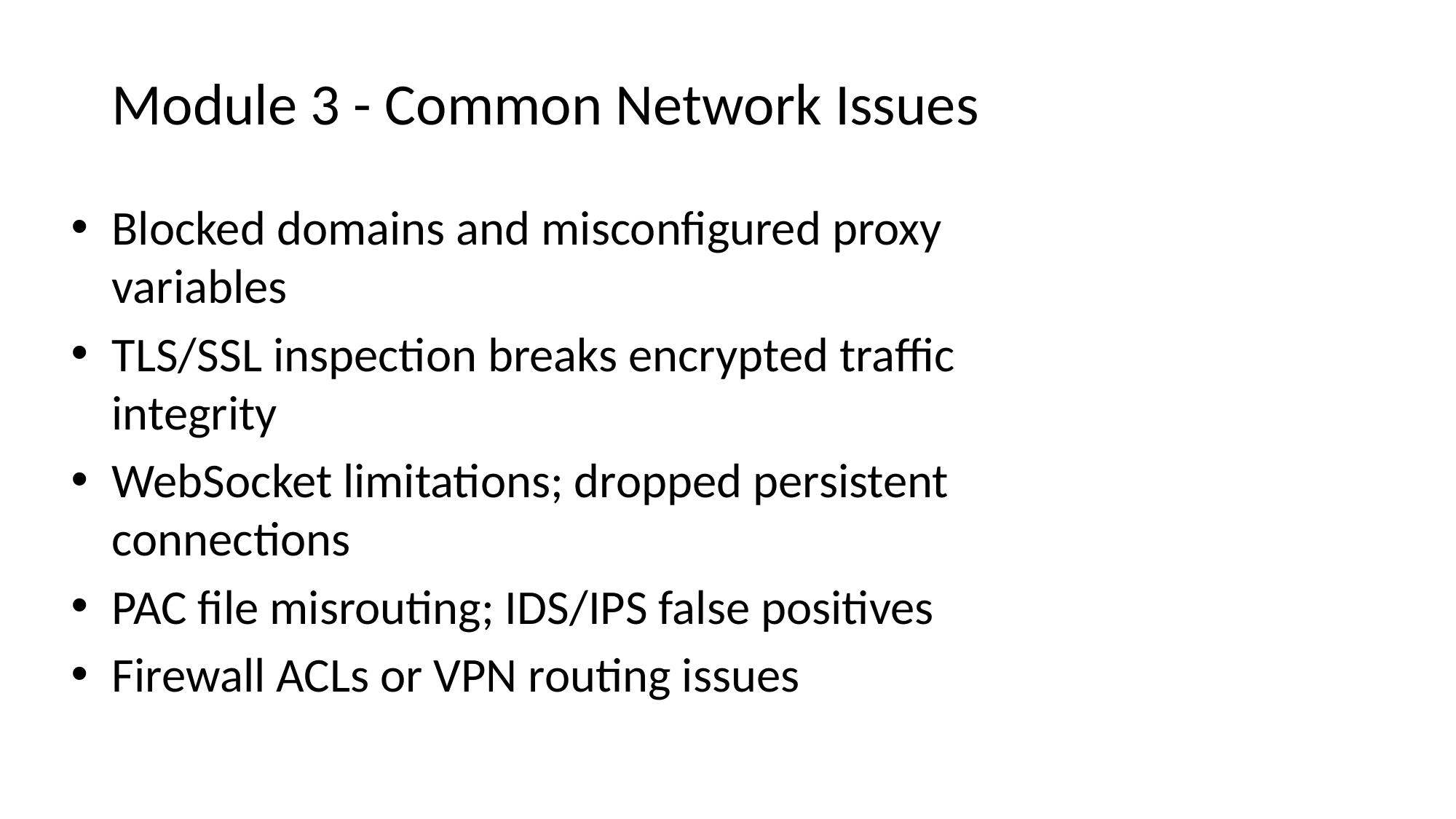

# Module 3 - Common Network Issues
Blocked domains and misconfigured proxy variables
TLS/SSL inspection breaks encrypted traffic integrity
WebSocket limitations; dropped persistent connections
PAC file misrouting; IDS/IPS false positives
Firewall ACLs or VPN routing issues